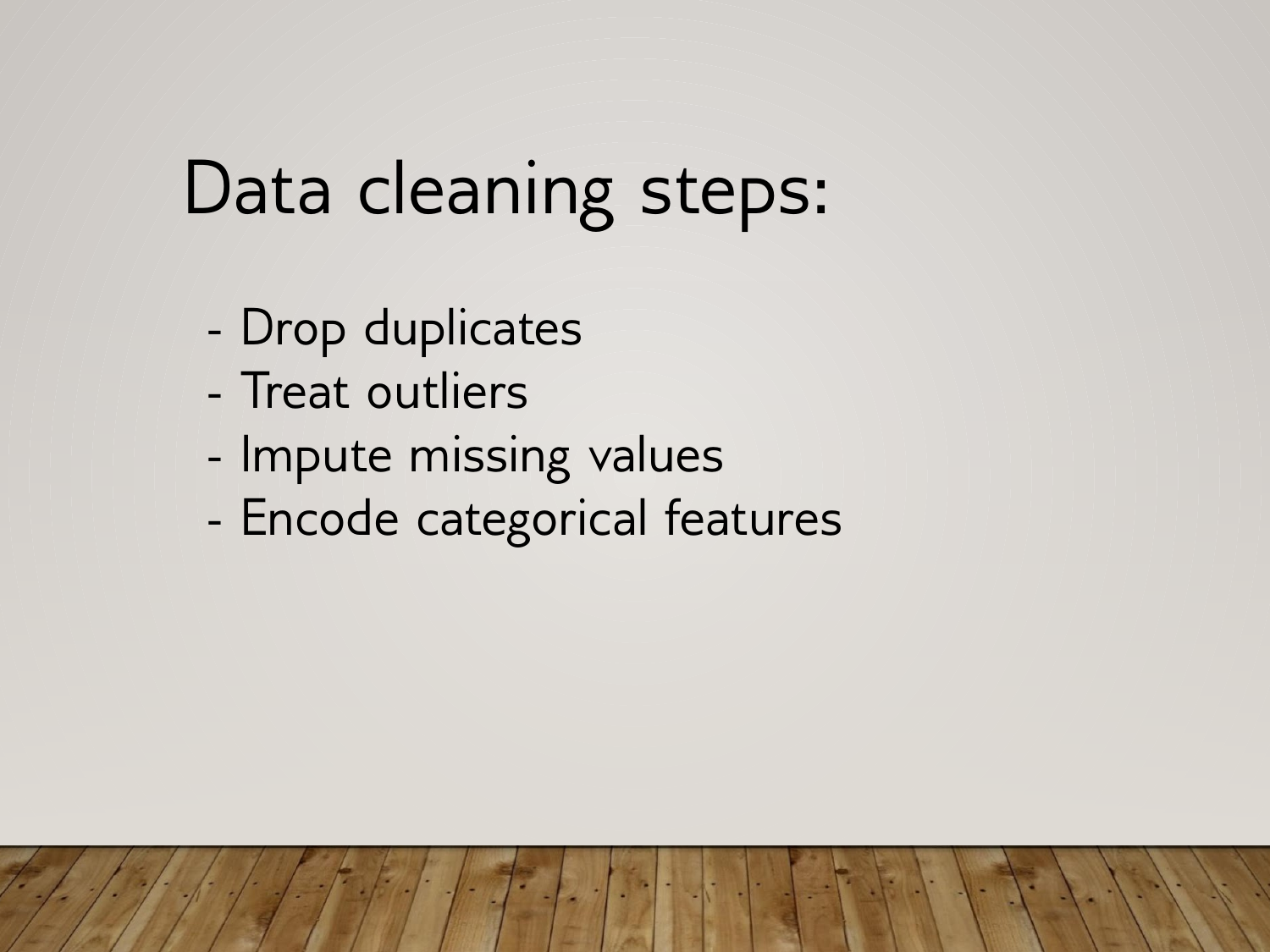

Data cleaning steps:

  - Drop duplicates
  - Treat outliers
  - Impute missing values
  - Encode categorical features